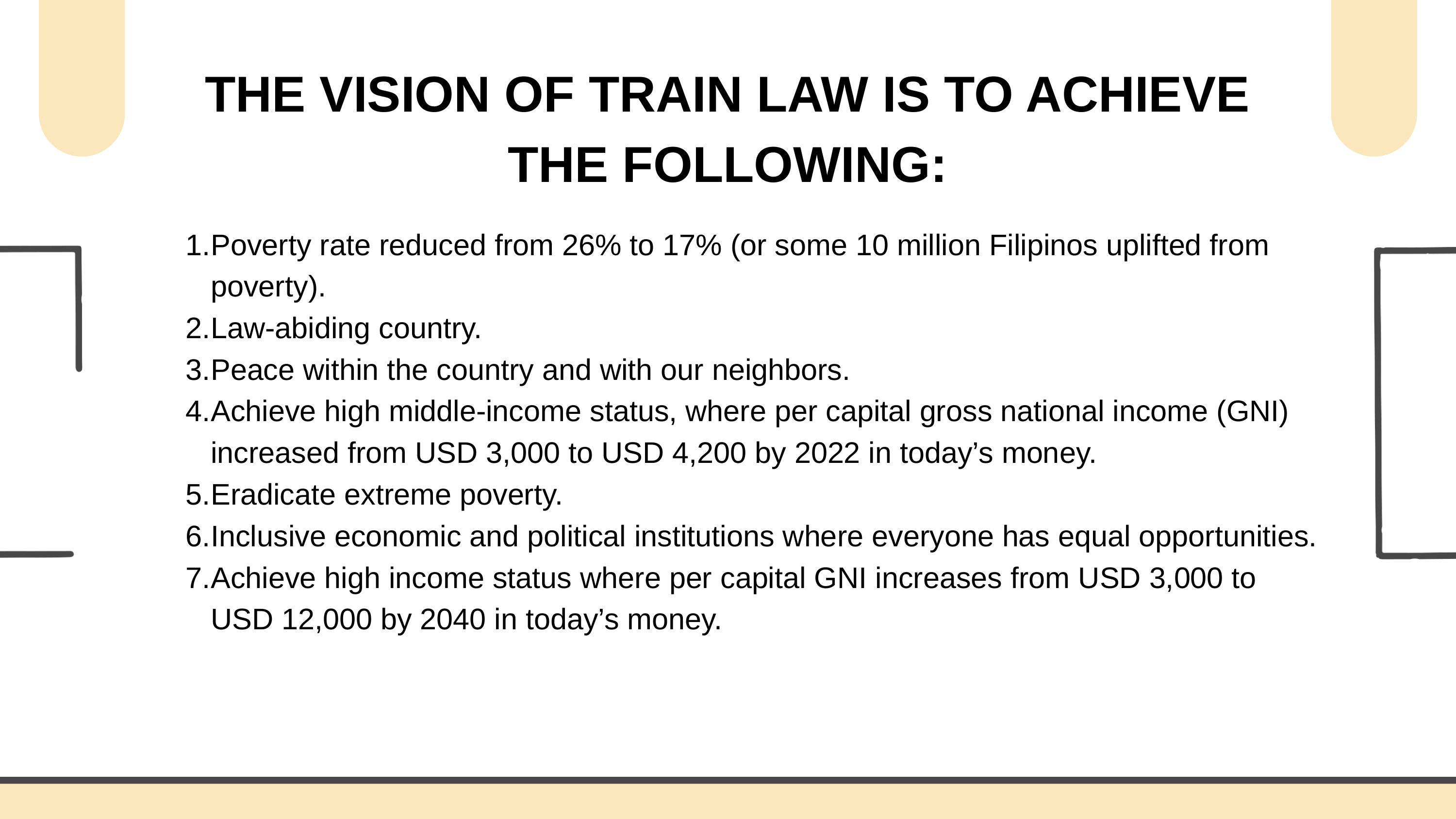

THE VISION OF TRAIN LAW IS TO ACHIEVE THE FOLLOWING:

Poverty rate reduced from 26% to 17% (or some 10 million Filipinos uplifted from poverty).
Law-abiding country.
Peace within the country and with our neighbors.
Achieve high middle-income status, where per capital gross national income (GNI) increased from USD 3,000 to USD 4,200 by 2022 in today’s money.
Eradicate extreme poverty.
Inclusive economic and political institutions where everyone has equal opportunities.
Achieve high income status where per capital GNI increases from USD 3,000 to USD 12,000 by 2040 in today’s money.